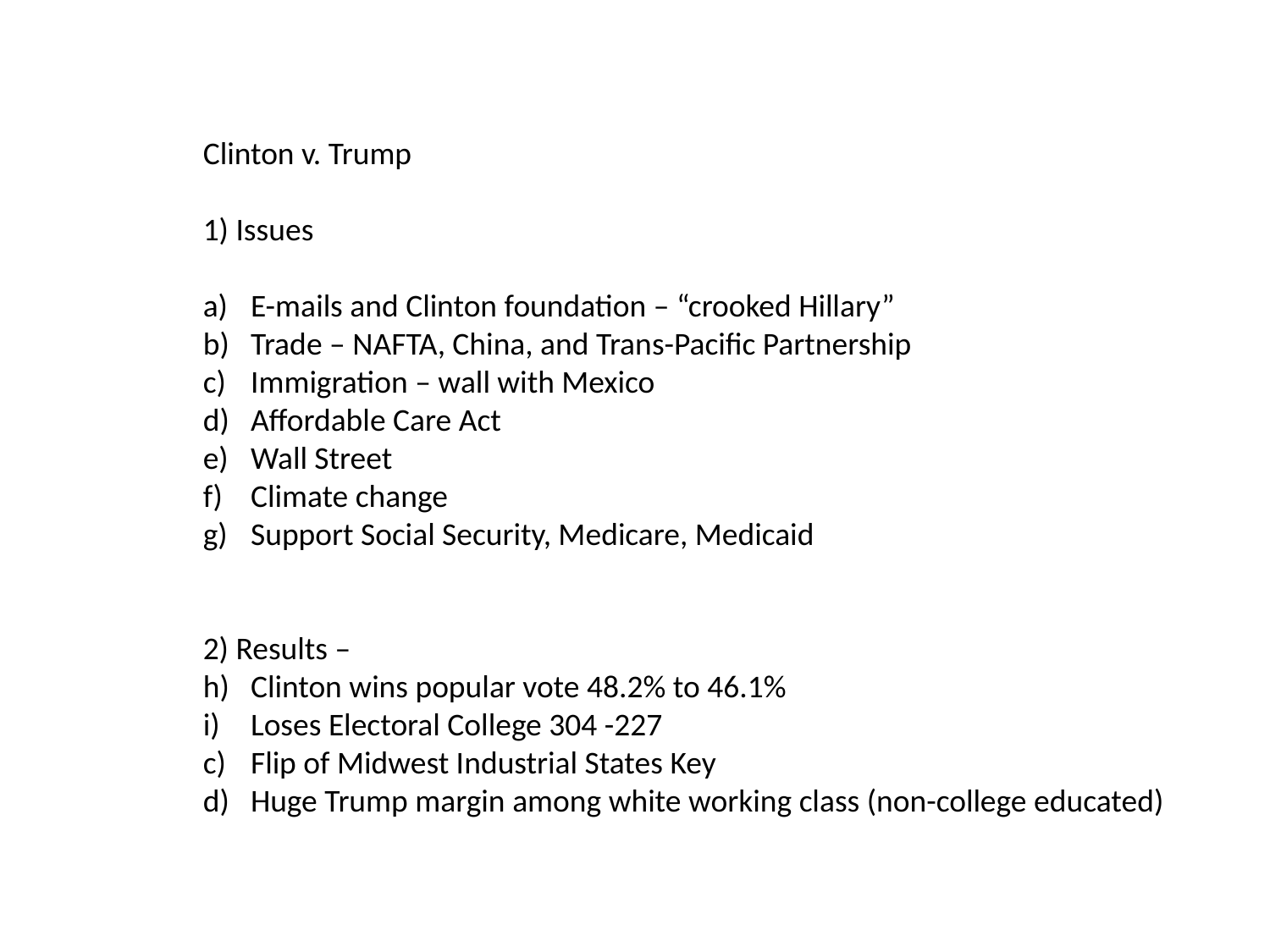

Clinton v. Trump

1) Issues

E-mails and Clinton foundation – “crooked Hillary”
Trade – NAFTA, China, and Trans-Pacific Partnership
Immigration – wall with Mexico
Affordable Care Act
Wall Street
Climate change
Support Social Security, Medicare, Medicaid

2) Results –
Clinton wins popular vote 48.2% to 46.1%
Loses Electoral College 304 -227
Flip of Midwest Industrial States Key
Huge Trump margin among white working class (non-college educated)